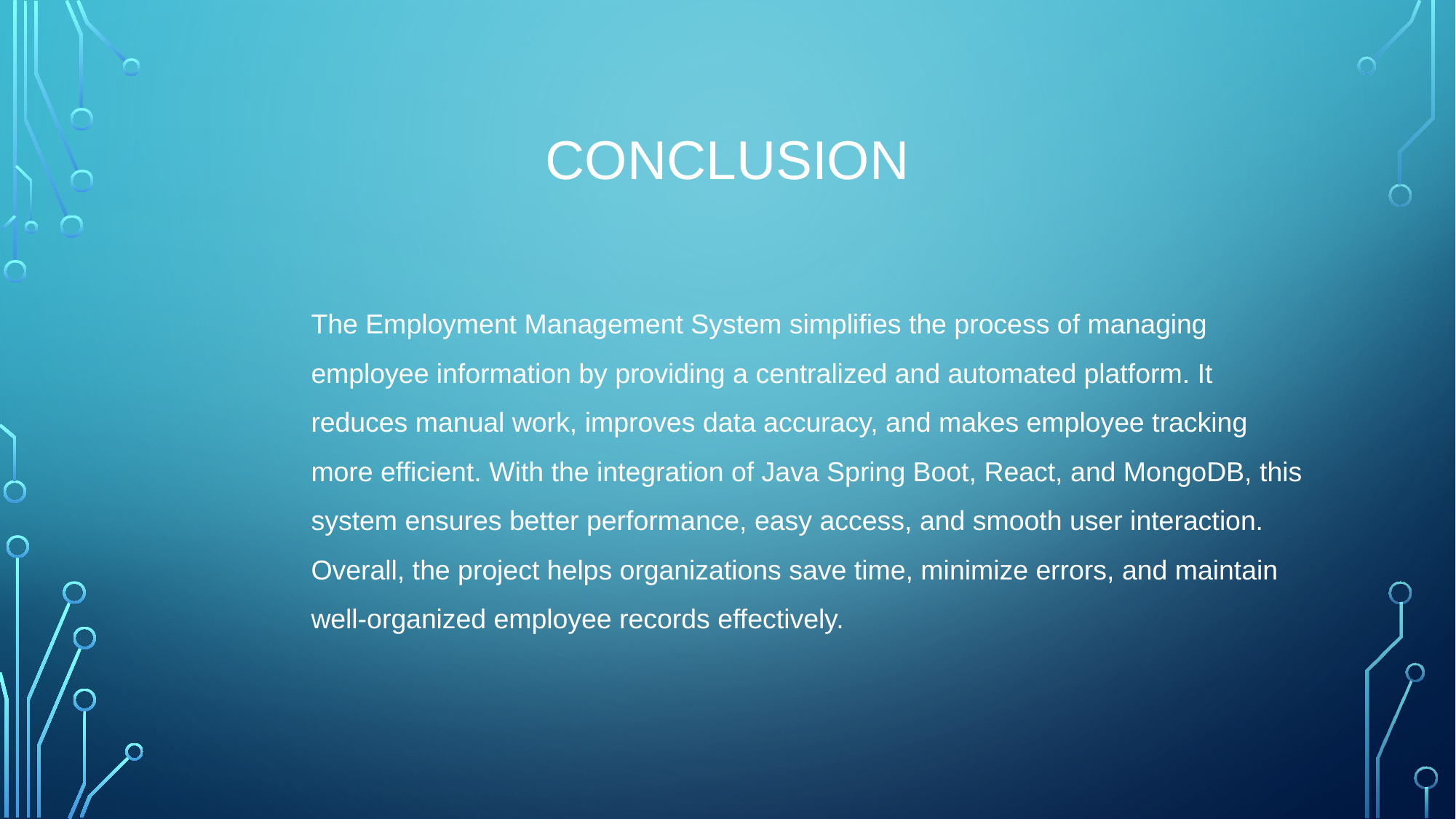

# conclusion
The Employment Management System simplifies the process of managing employee information by providing a centralized and automated platform. It reduces manual work, improves data accuracy, and makes employee tracking more efficient. With the integration of Java Spring Boot, React, and MongoDB, this system ensures better performance, easy access, and smooth user interaction. Overall, the project helps organizations save time, minimize errors, and maintain well-organized employee records effectively.